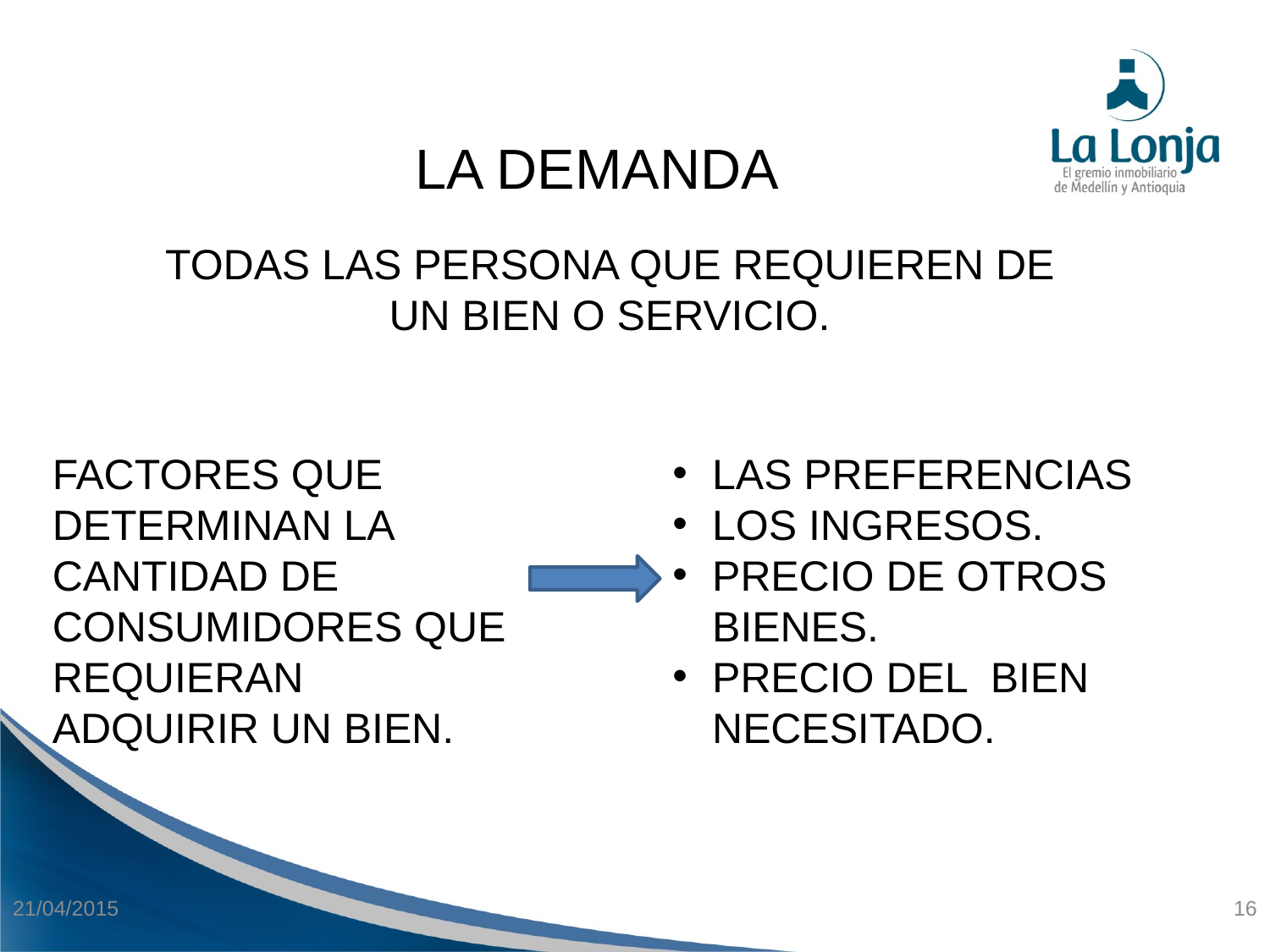

LA DEMANDA
TODAS LAS PERSONA QUE REQUIEREN DE UN BIEN O SERVICIO.
FACTORES QUE DETERMINAN LA CANTIDAD DE CONSUMIDORES QUE REQUIERAN ADQUIRIR UN BIEN.
LAS PREFERENCIAS
LOS INGRESOS.
PRECIO DE OTROS BIENES.
PRECIO DEL  BIEN NECESITADO.

21/04/2015
16